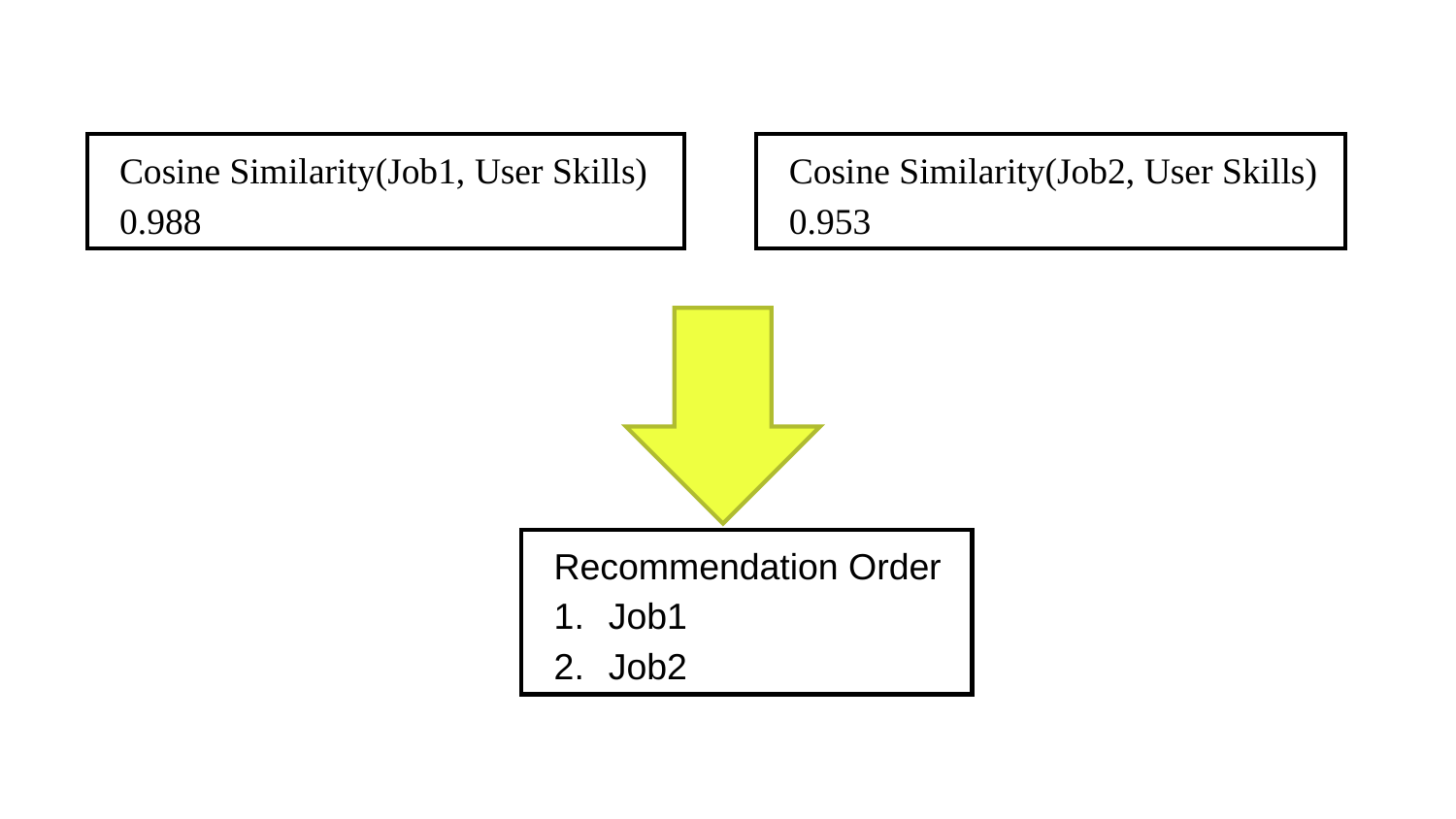

Cosine Similarity(Job1, User Skills) 0.988
Cosine Similarity(Job2, User Skills)0.953

Recommendation Order
Job1
Job2